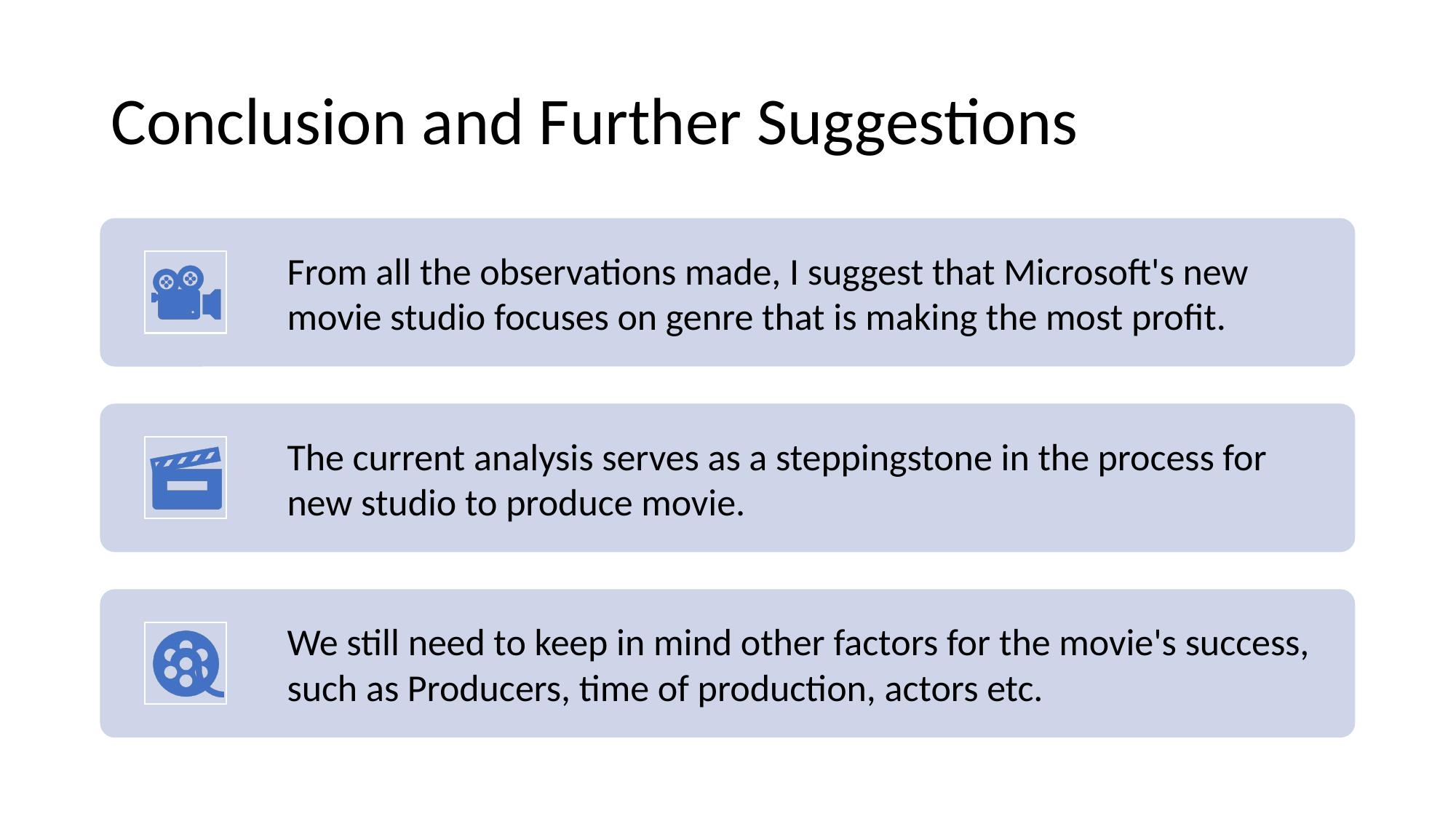

# Conclusion and Further Suggestions
From all the observations made, I suggest that Microsoft's new movie studio focuses on genre that is making the most profit.
The current analysis serves as a steppingstone in the process for new studio to produce movie.
We still need to keep in mind other factors for the movie's success, such as Producers, time of production, actors etc.